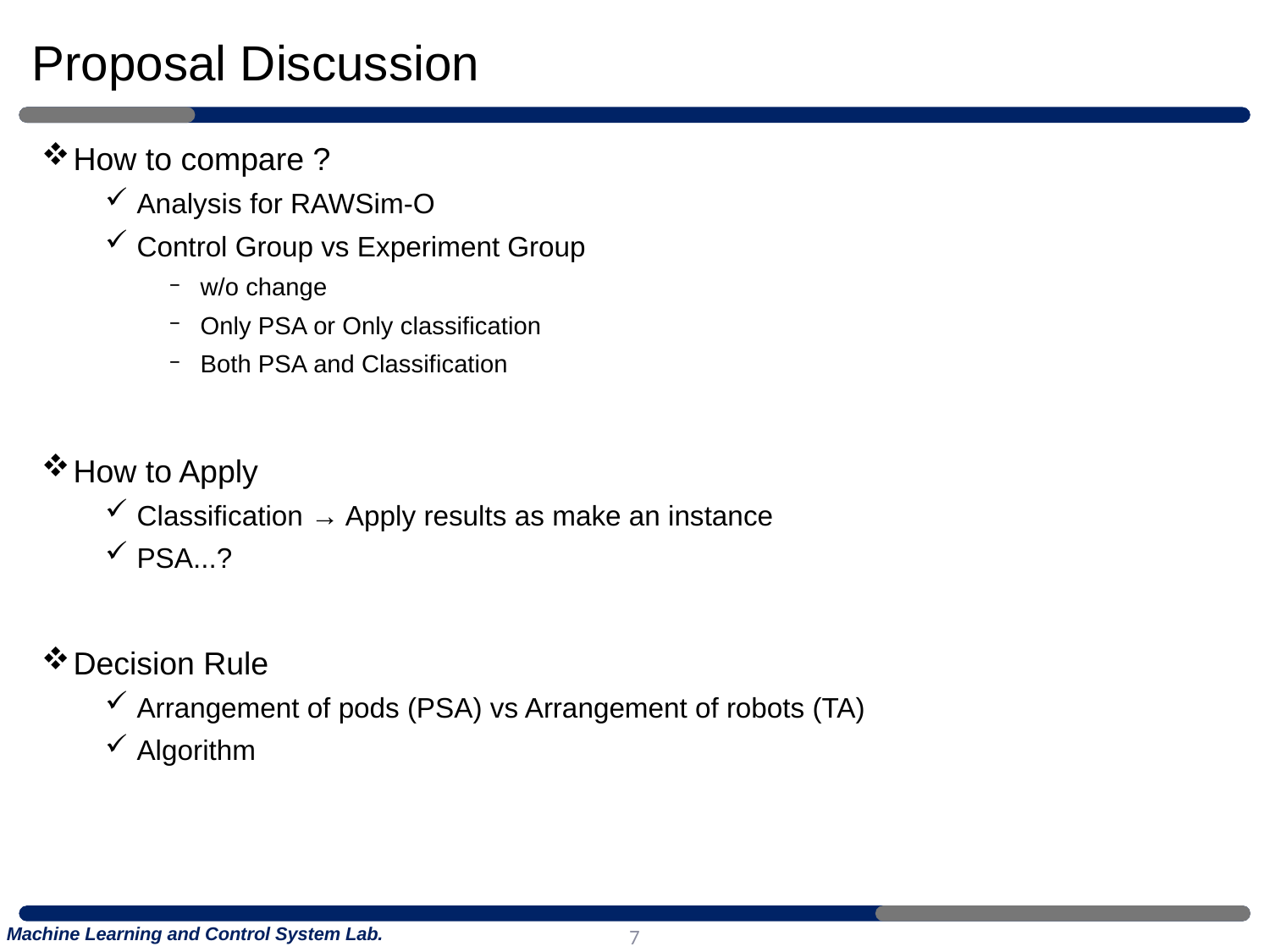

# Proposal Discussion
How to compare ?
Analysis for RAWSim-O
Control Group vs Experiment Group
w/o change
Only PSA or Only classification
Both PSA and Classification

How to Apply
Classification → Apply results as make an instance
PSA...?

Decision Rule
Arrangement of pods (PSA) vs Arrangement of robots (TA)
Algorithm

7